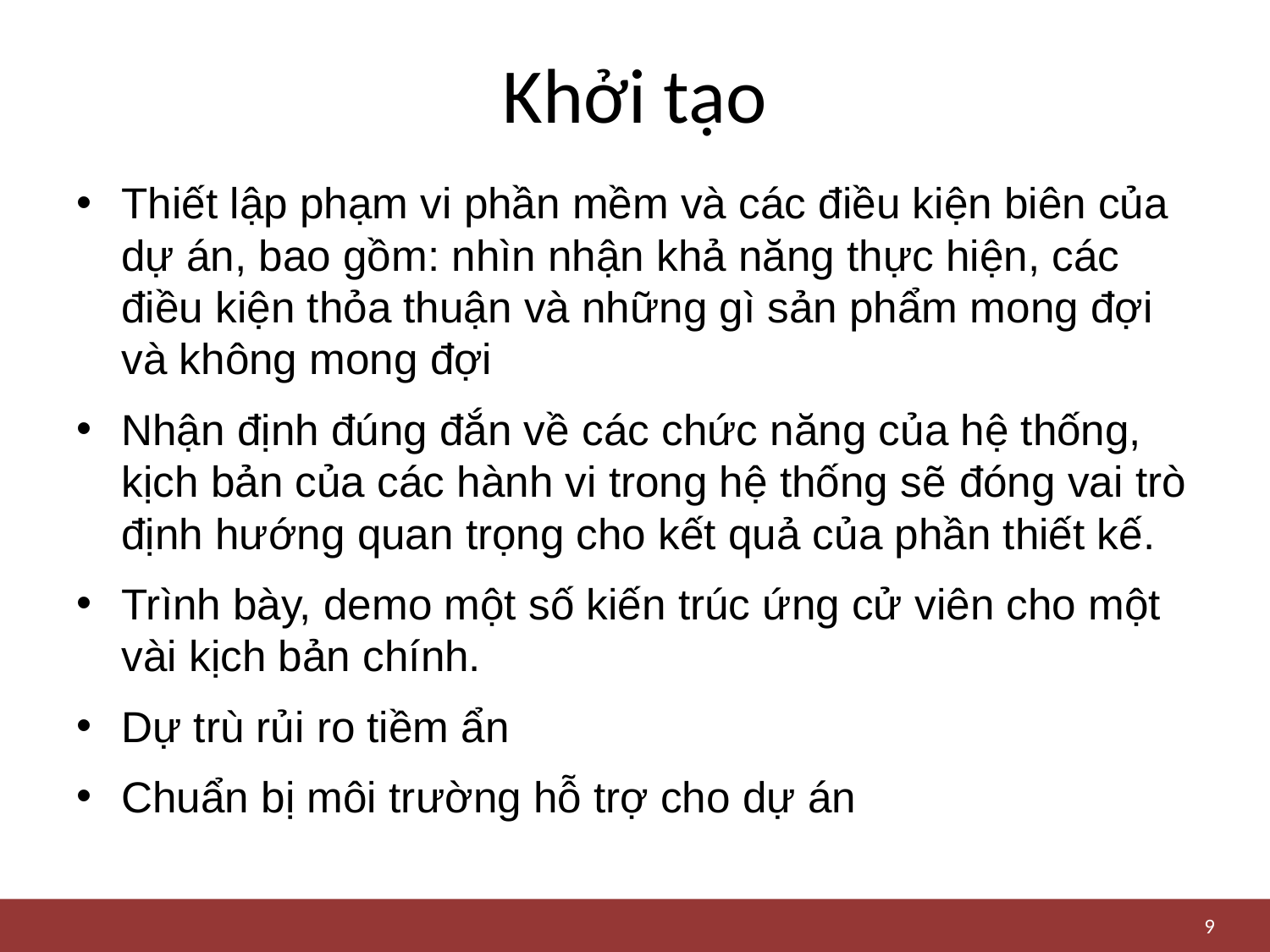

# Khởi tạo
Thiết lập phạm vi phần mềm và các điều kiện biên của dự án, bao gồm: nhìn nhận khả năng thực hiện, các điều kiện thỏa thuận và những gì sản phẩm mong đợi và không mong đợi
Nhận định đúng đắn về các chức năng của hệ thống, kịch bản của các hành vi trong hệ thống sẽ đóng vai trò định hướng quan trọng cho kết quả của phần thiết kế.
Trình bày, demo một số kiến trúc ứng cử viên cho một vài kịch bản chính.
Dự trù rủi ro tiềm ẩn
Chuẩn bị môi trường hỗ trợ cho dự án